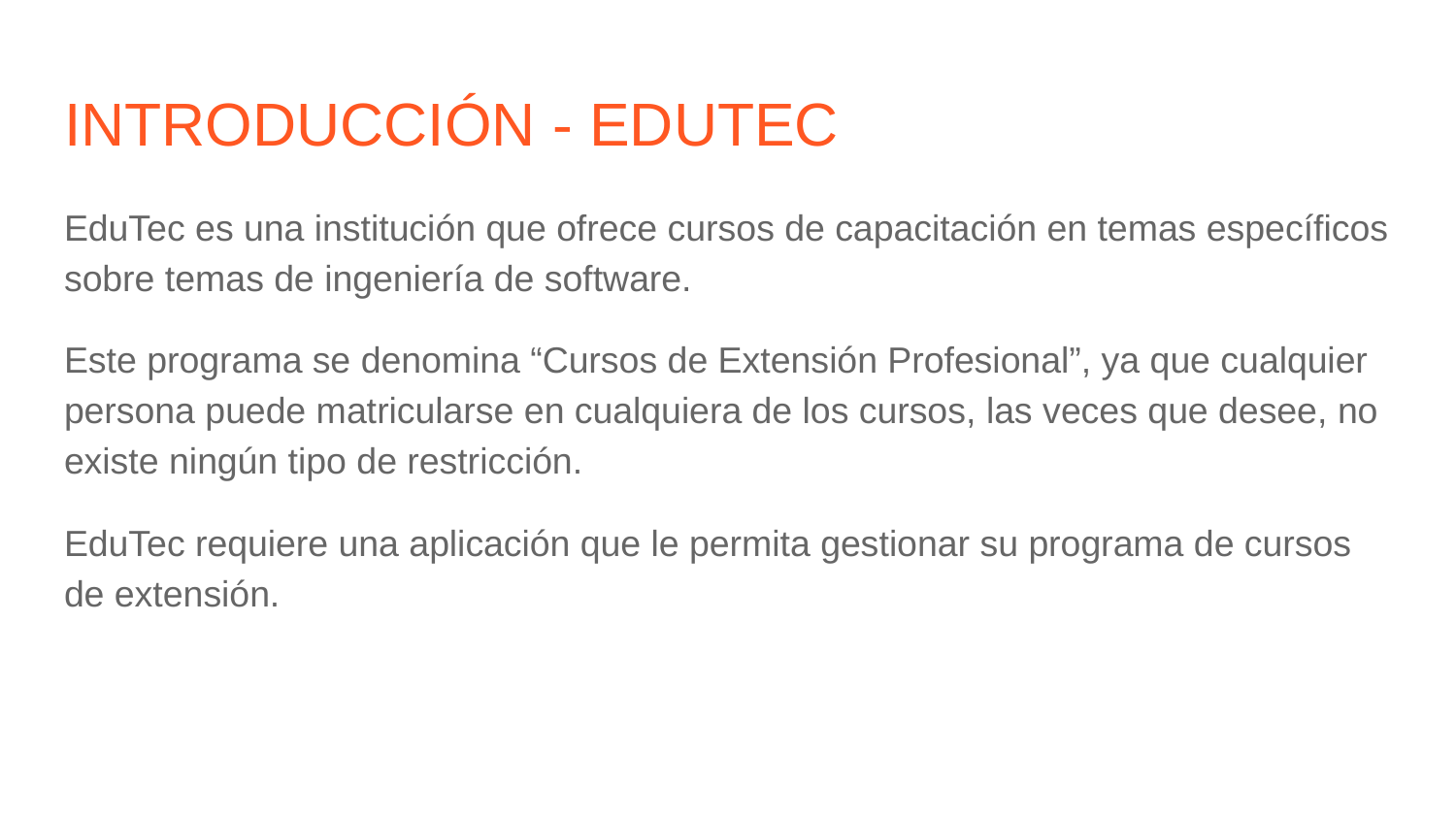

# INTRODUCCIÓN - EDUTEC
EduTec es una institución que ofrece cursos de capacitación en temas específicos sobre temas de ingeniería de software.
Este programa se denomina “Cursos de Extensión Profesional”, ya que cualquier persona puede matricularse en cualquiera de los cursos, las veces que desee, no existe ningún tipo de restricción.
EduTec requiere una aplicación que le permita gestionar su programa de cursos de extensión.